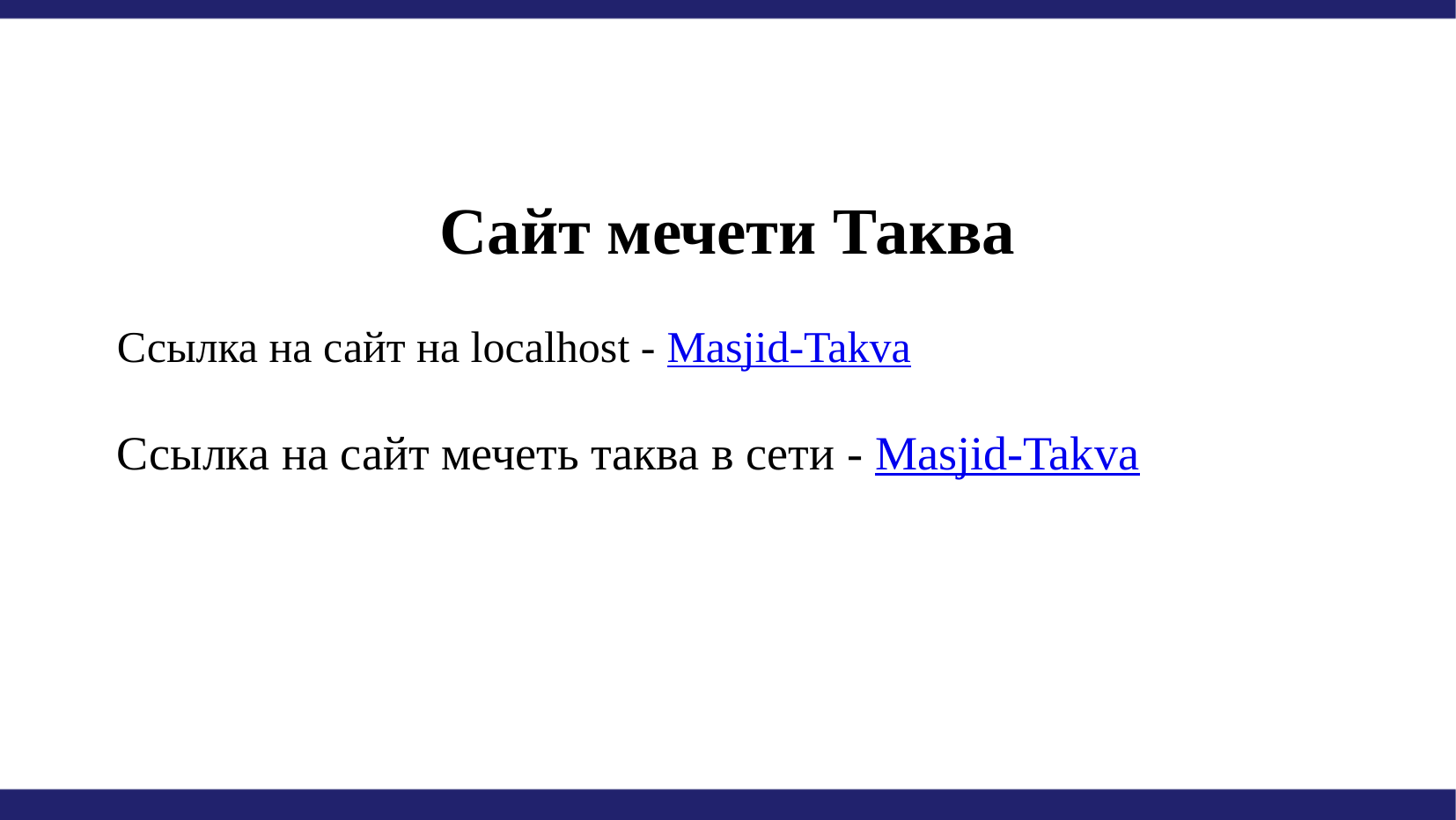

Сайт мечети Таква

Ссылка на сайт на localhost - Masjid-Takva
Ссылка на сайт мечеть таква в сети - Masjid-Takva